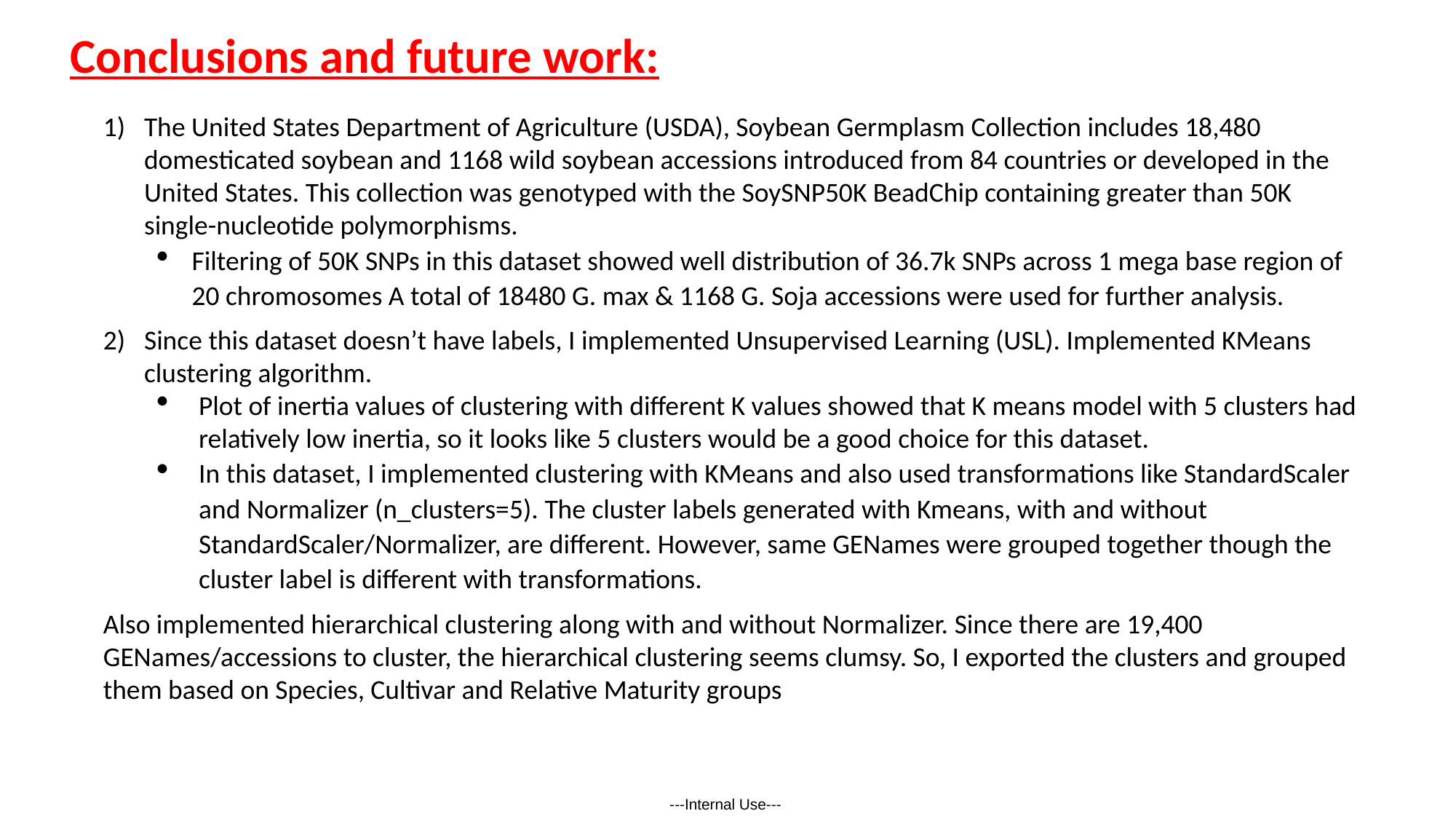

Conclusions and future work:
The United States Department of Agriculture (USDA), Soybean Germplasm Collection includes 18,480 domesticated soybean and 1168 wild soybean accessions introduced from 84 countries or developed in the United States. This collection was genotyped with the SoySNP50K BeadChip containing greater than 50K single-nucleotide polymorphisms.
Filtering of 50K SNPs in this dataset showed well distribution of 36.7k SNPs across 1 mega base region of 20 chromosomes A total of 18480 G. max & 1168 G. Soja accessions were used for further analysis.
Since this dataset doesn’t have labels, I implemented Unsupervised Learning (USL). Implemented KMeans clustering algorithm.
Plot of inertia values of clustering with different K values showed that K means model with 5 clusters had relatively low inertia, so it looks like 5 clusters would be a good choice for this dataset.
In this dataset, I implemented clustering with KMeans and also used transformations like StandardScaler and Normalizer (n_clusters=5). The cluster labels generated with Kmeans, with and without StandardScaler/Normalizer, are different. However, same GENames were grouped together though the cluster label is different with transformations.
Also implemented hierarchical clustering along with and without Normalizer. Since there are 19,400 GENames/accessions to cluster, the hierarchical clustering seems clumsy. So, I exported the clusters and grouped them based on Species, Cultivar and Relative Maturity groups